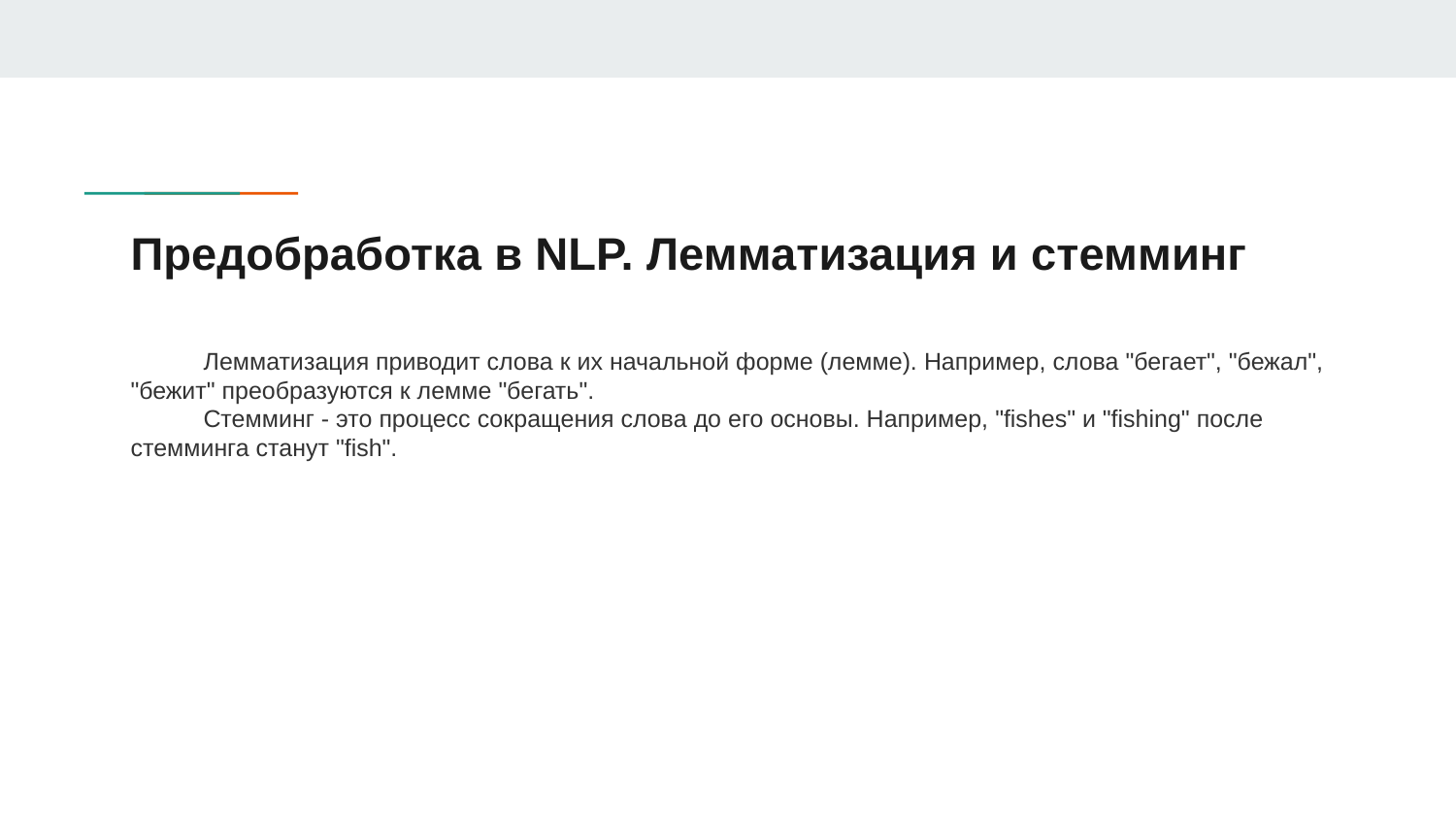

# Предобработка в NLP. Лемматизация и стемминг
Лемматизация приводит слова к их начальной форме (лемме). Например, слова "бегает", "бежал", "бежит" преобразуются к лемме "бегать".
Стемминг - это процесс сокращения слова до его основы. Например, "fishes" и "fishing" после стемминга станут "fish".